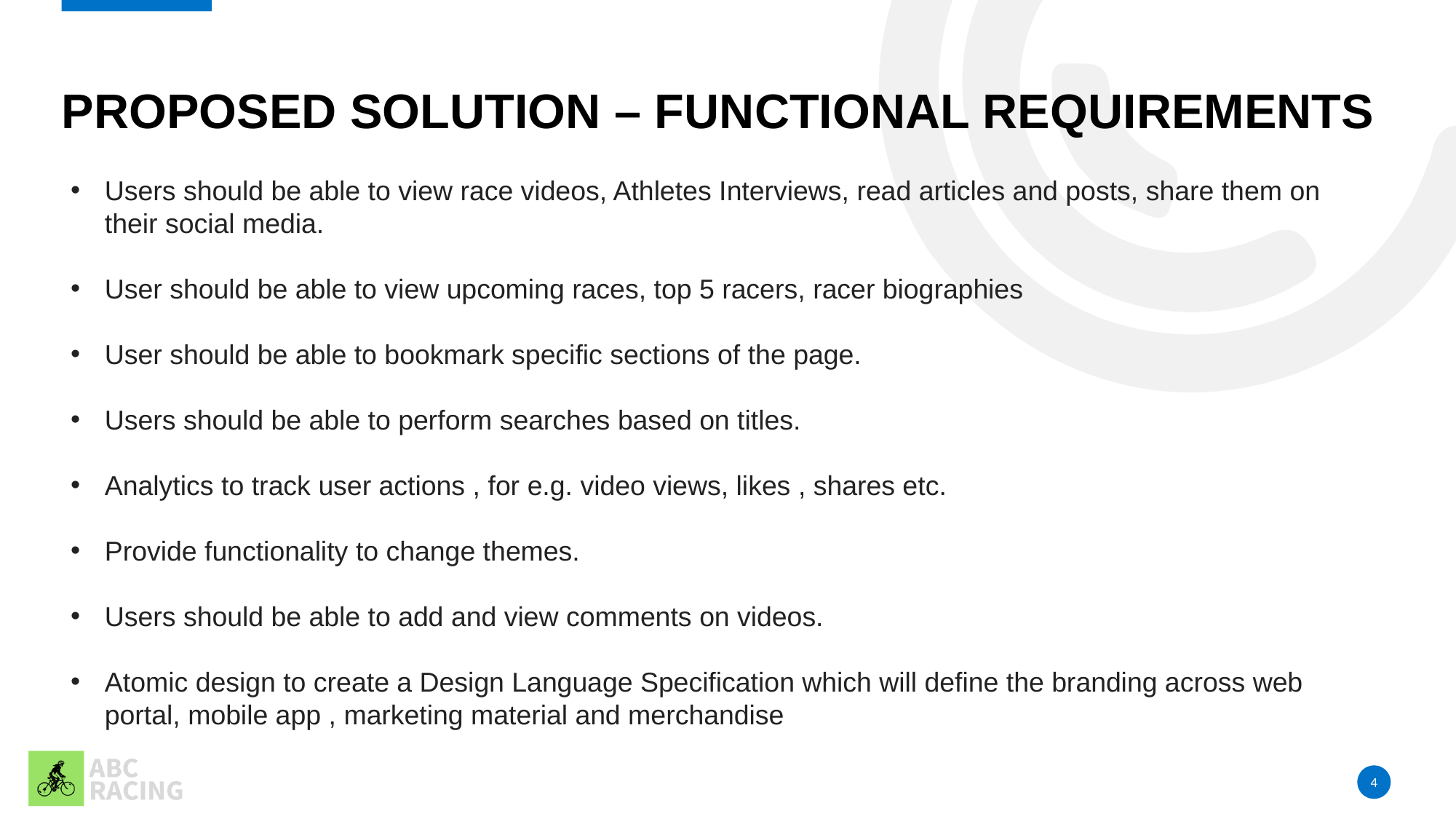

# Proposed solution – Functional requirements
Users should be able to view race videos, Athletes Interviews, read articles and posts, share them on their social media.

User should be able to view upcoming races, top 5 racers, racer biographies

User should be able to bookmark specific sections of the page.

Users should be able to perform searches based on titles.

Analytics to track user actions , for e.g. video views, likes , shares etc.

Provide functionality to change themes.

Users should be able to add and view comments on videos.

Atomic design to create a Design Language Specification which will define the branding across web portal, mobile app , marketing material and merchandise
4